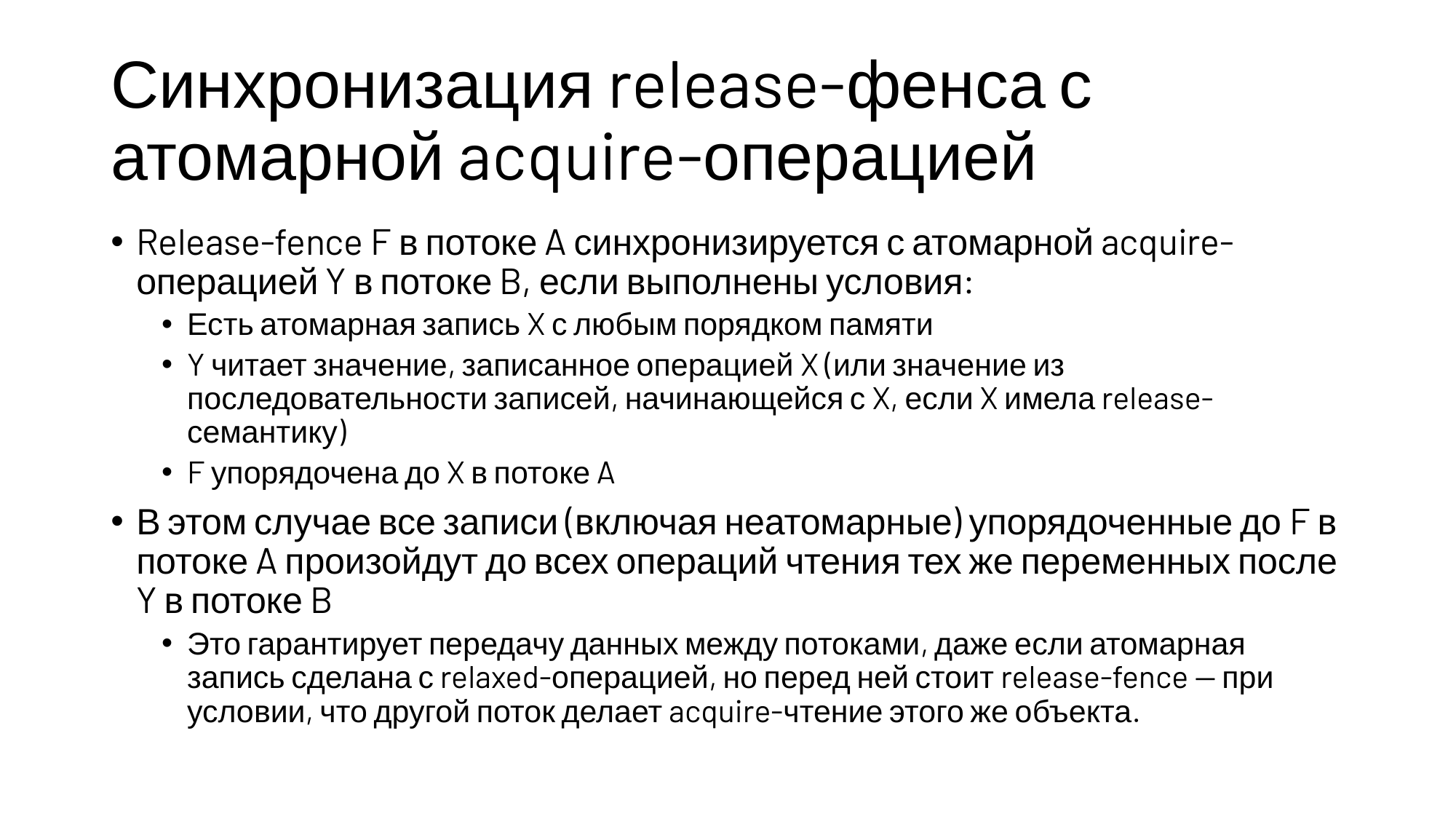

# Синхронизация release-фенса с атомарной acquire-операцией
Release-fence F в потоке A синхронизируется с атомарной acquire-операцией Y в потоке B, если выполнены условия:
Есть атомарная запись X с любым порядком памяти
Y читает значение, записанное операцией X (или значение из последовательности записей, начинающейся с X, если X имела release-семантику)
F упорядочена до X в потоке A
В этом случае все записи (включая неатомарные) упорядоченные до F в потоке A произойдут до всех операций чтения тех же переменных после Y в потоке B
Это гарантирует передачу данных между потоками, даже если атомарная запись сделана с relaxed-операцией, но перед ней стоит release-fence — при условии, что другой поток делает acquire-чтение этого же объекта.